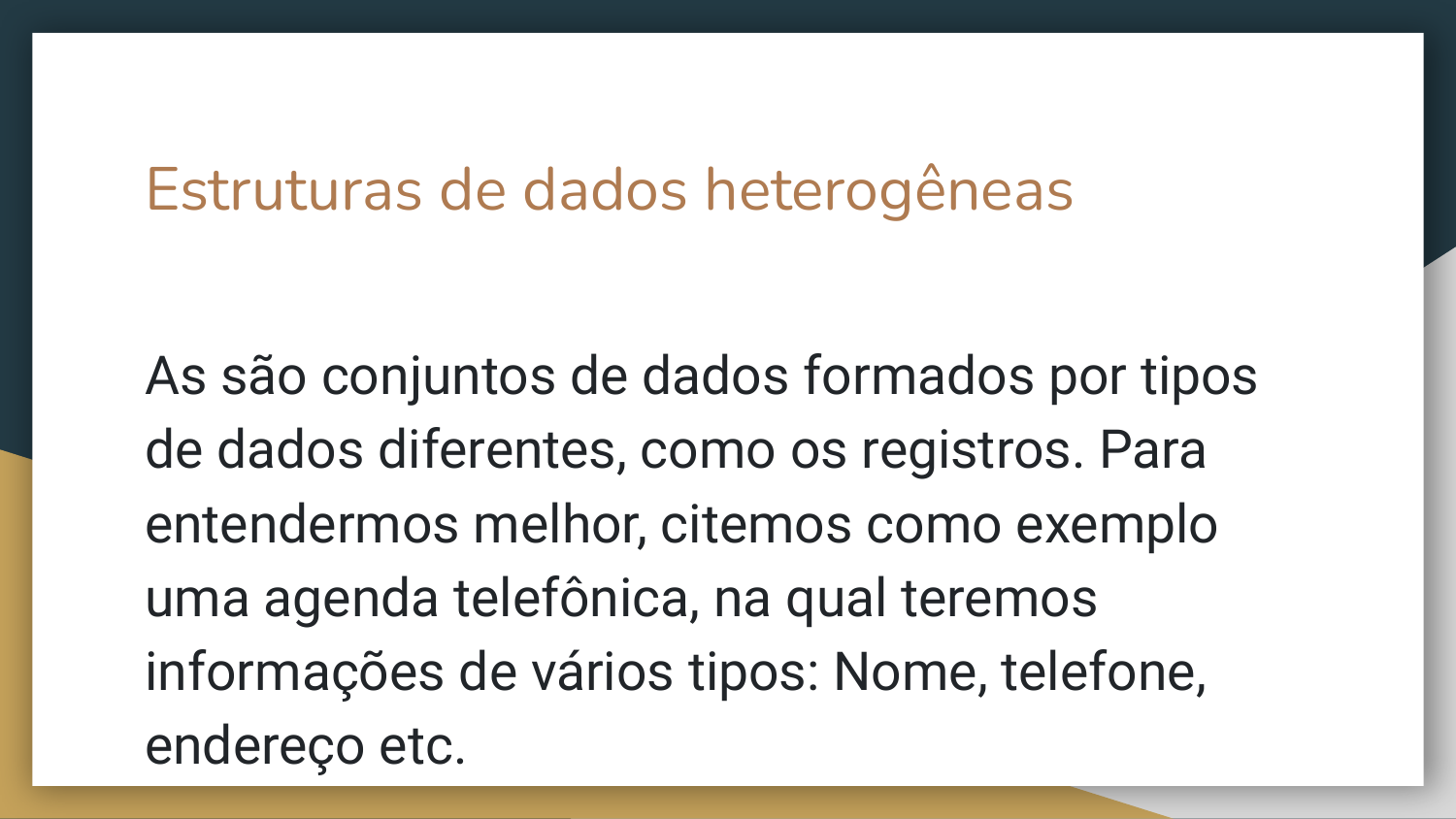

# Estruturas de dados heterogêneas
As são conjuntos de dados formados por tipos de dados diferentes, como os registros. Para entendermos melhor, citemos como exemplo uma agenda telefônica, na qual teremos informações de vários tipos: Nome, telefone, endereço etc.